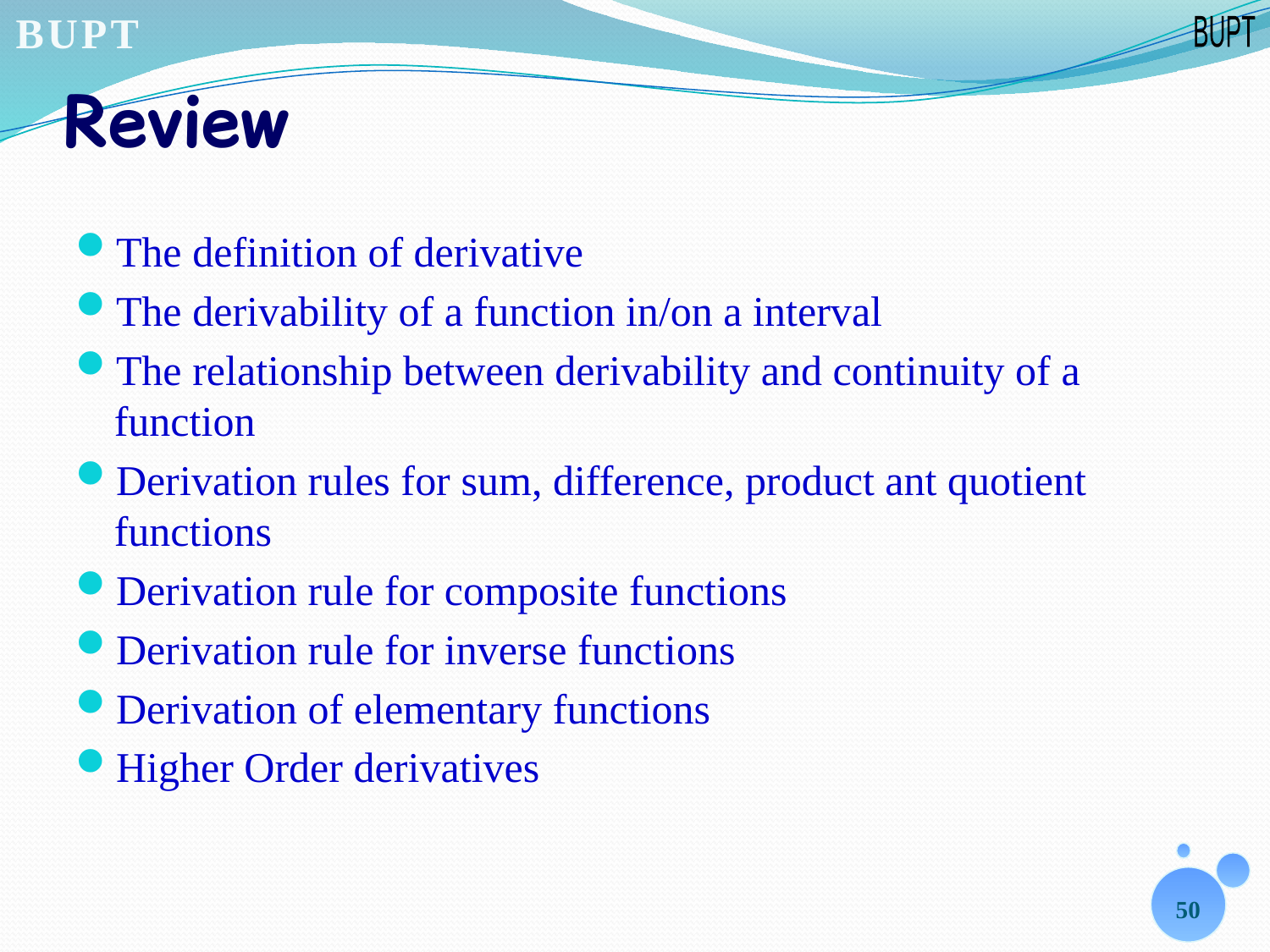

# Review
The definition of derivative
The derivability of a function in/on a interval
The relationship between derivability and continuity of a function
Derivation rules for sum, difference, product ant quotient functions
Derivation rule for composite functions
Derivation rule for inverse functions
Derivation of elementary functions
Higher Order derivatives
50